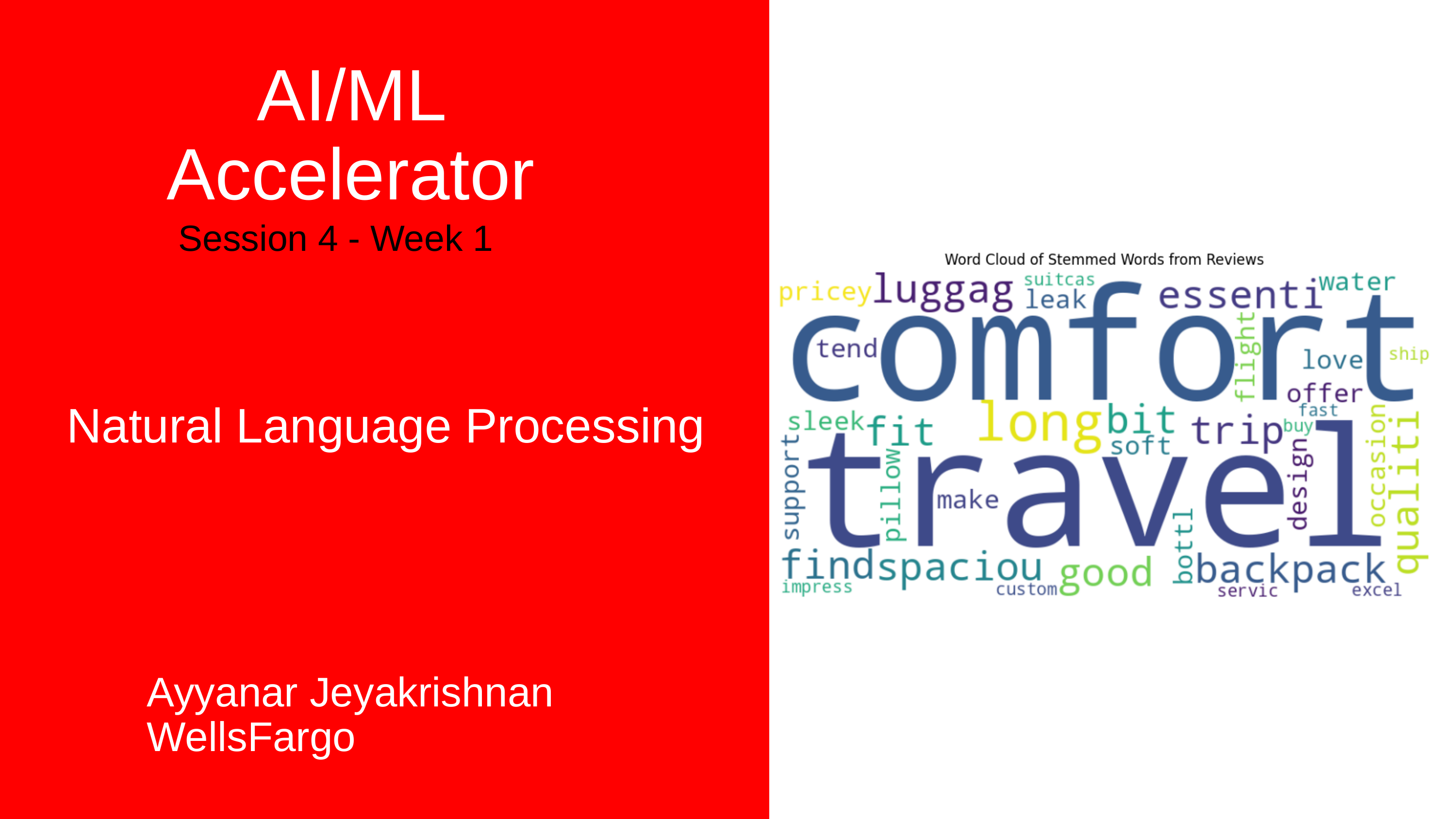

AI/ML Accelerator
Session 4 - Week 1

Natural Language Processing
Ayyanar Jeyakrishnan
WellsFargo